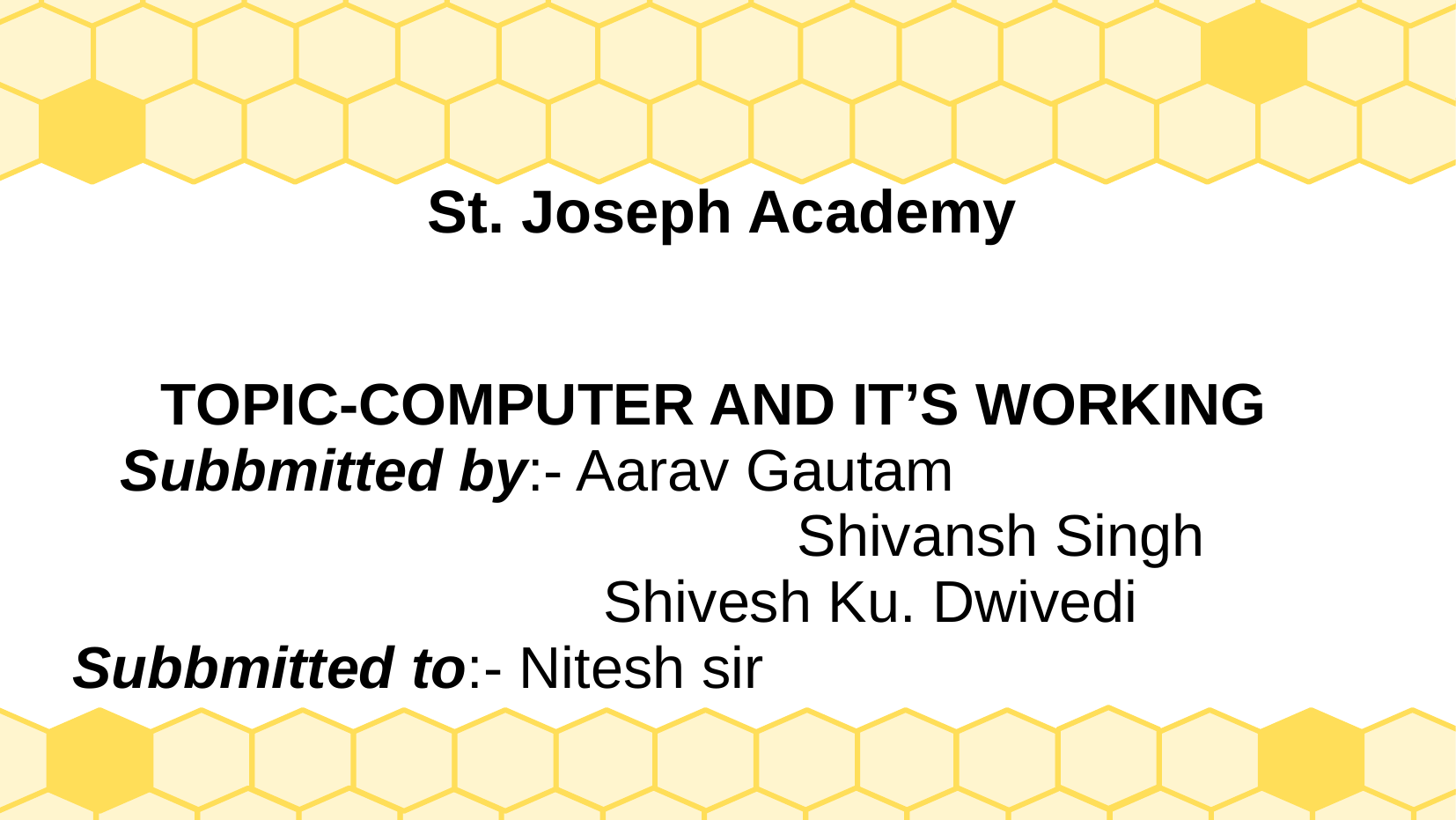

St. Joseph Academy

TOPIC-COMPUTER AND IT’S WORKING
Subbmitted by:- Aarav Gautam			 			            Shivansh Singh
		  Shivesh Ku. Dwivedi
Subbmitted to:- Nitesh sir